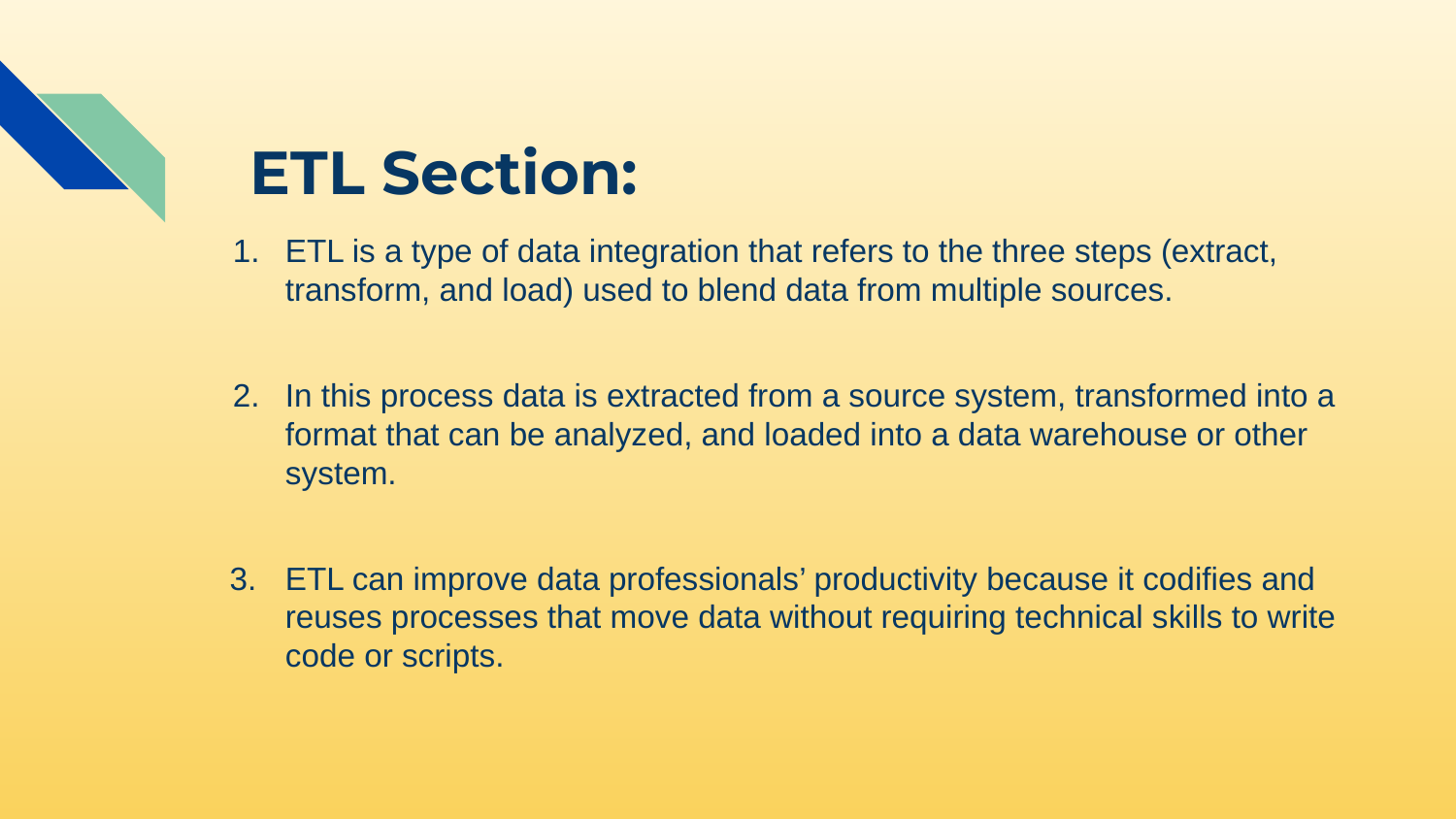

# ETL Section:
ETL is a type of data integration that refers to the three steps (extract, transform, and load) used to blend data from multiple sources.

In this process data is extracted from a source system, transformed into a format that can be analyzed, and loaded into a data warehouse or other system.

ETL can improve data professionals’ productivity because it codifies and reuses processes that move data without requiring technical skills to write code or scripts.